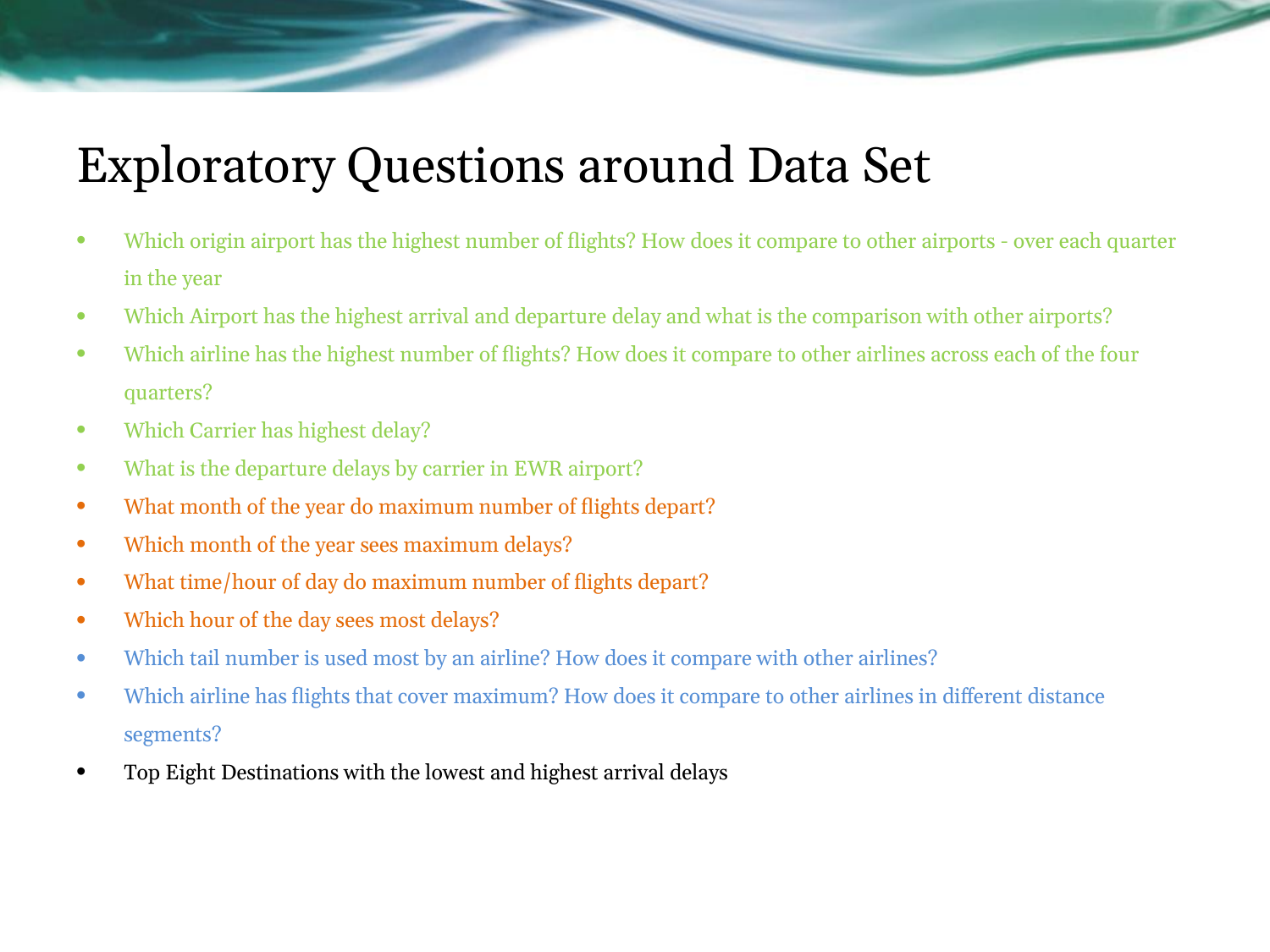

# Exploratory Questions around Data Set
Which origin airport has the highest number of flights? How does it compare to other airports - over each quarter in the year
Which Airport has the highest arrival and departure delay and what is the comparison with other airports?
Which airline has the highest number of flights? How does it compare to other airlines across each of the four quarters?
Which Carrier has highest delay?
What is the departure delays by carrier in EWR airport?
What month of the year do maximum number of flights depart?
Which month of the year sees maximum delays?
What time/hour of day do maximum number of flights depart?
Which hour of the day sees most delays?
Which tail number is used most by an airline? How does it compare with other airlines?
Which airline has flights that cover maximum? How does it compare to other airlines in different distance segments?
Top Eight Destinations with the lowest and highest arrival delays